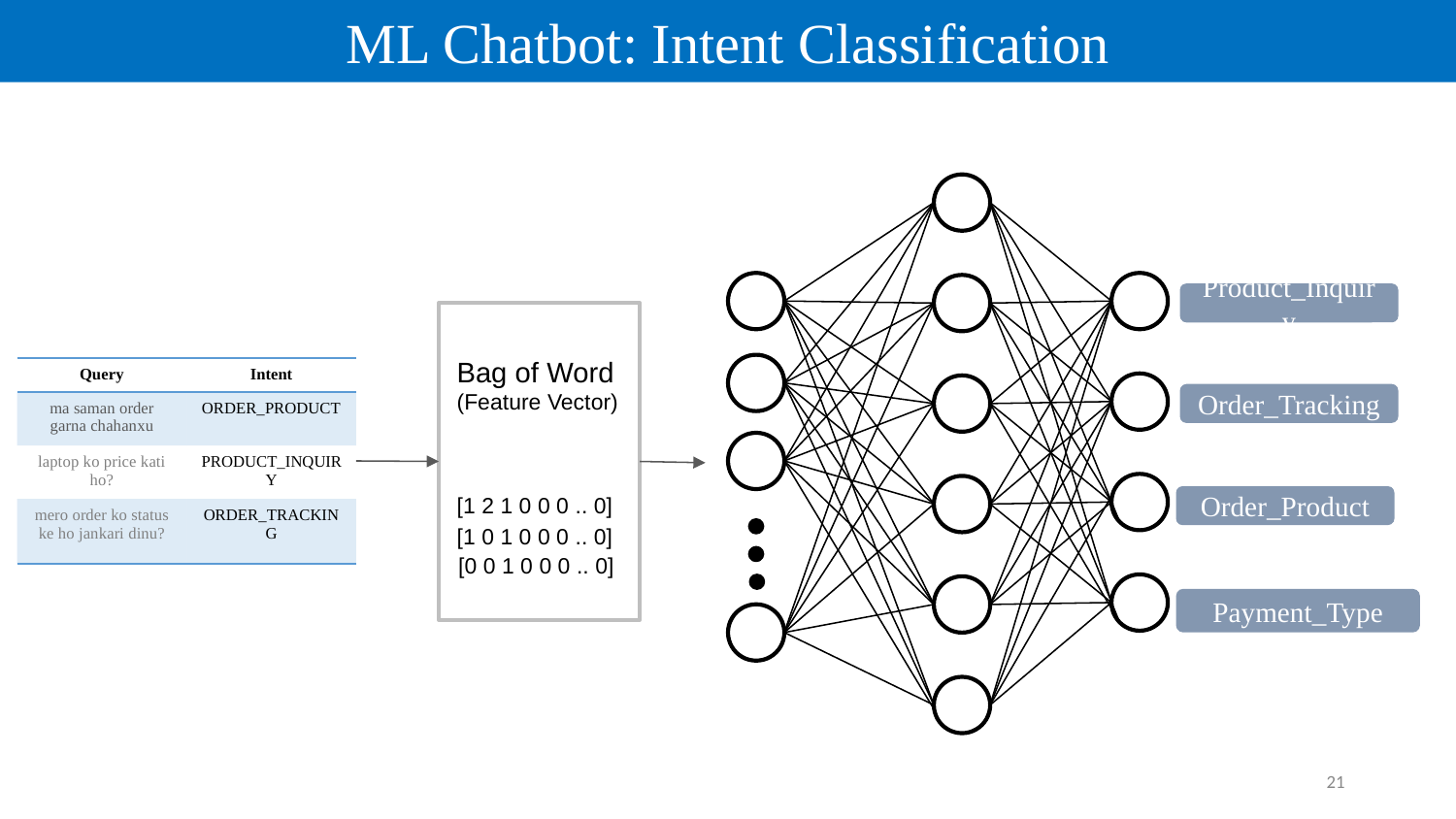

ML Chatbot: Intent Classification

Product_Inquiry

Bag of Word
(Feature Vector)

| Query | Intent |
| --- | --- |
| ma saman order garna chahanxu | ORDER\_PRODUCT |
| laptop ko price kati ho? | PRODUCT\_INQUIRY |
| mero order ko status ke ho jankari dinu? | ORDER\_TRACKING |

Order_Tracking

[1 2 1 0 0 0 .. 0]
Order_Product
[1 0 1 0 0 0 .. 0]

[0 0 1 0 0 0 .. 0]

Payment_Type

21